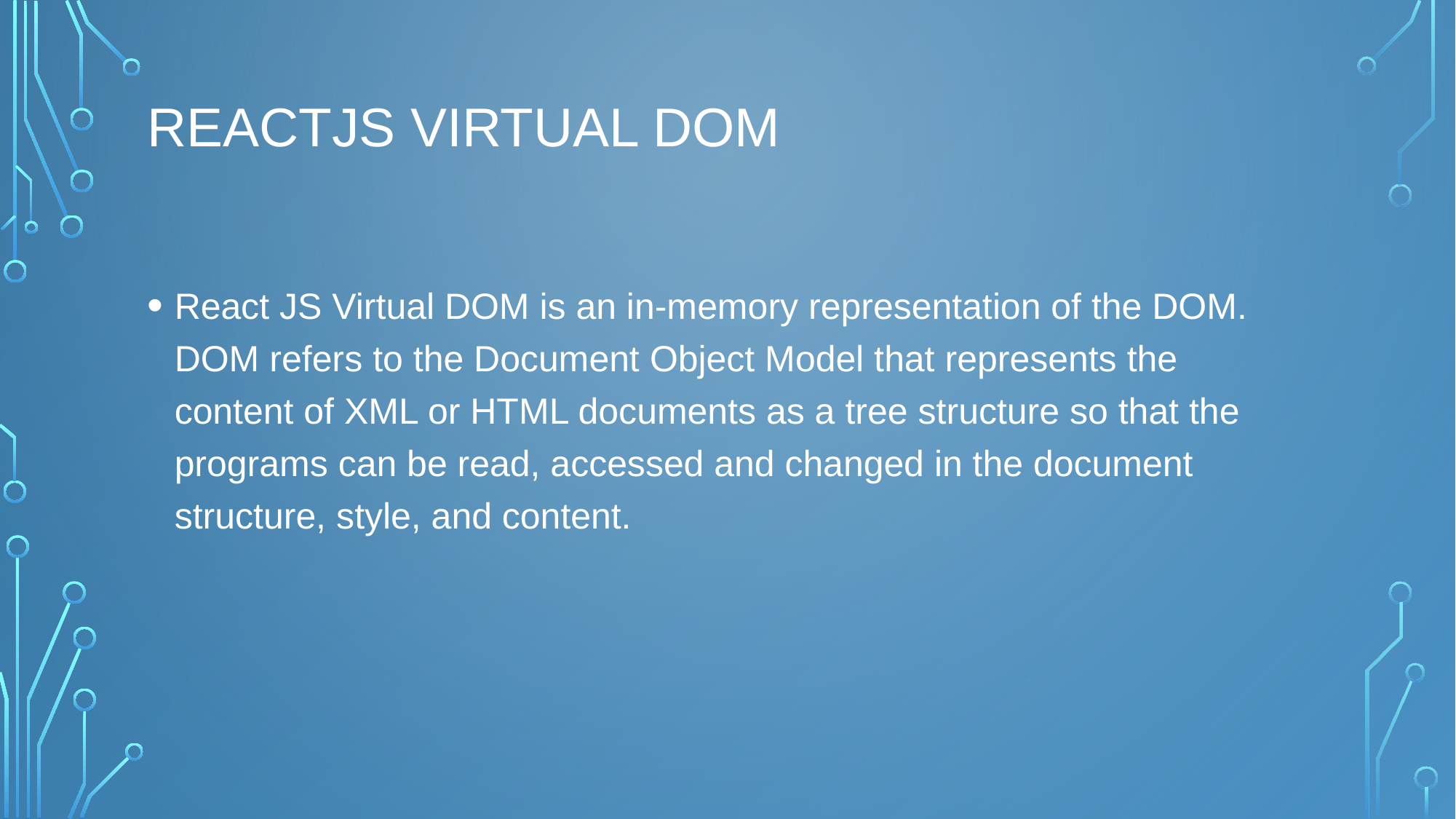

# ReactJS Virtual DOM
React JS Virtual DOM is an in-memory representation of the DOM. DOM refers to the Document Object Model that represents the content of XML or HTML documents as a tree structure so that the programs can be read, accessed and changed in the document structure, style, and content.